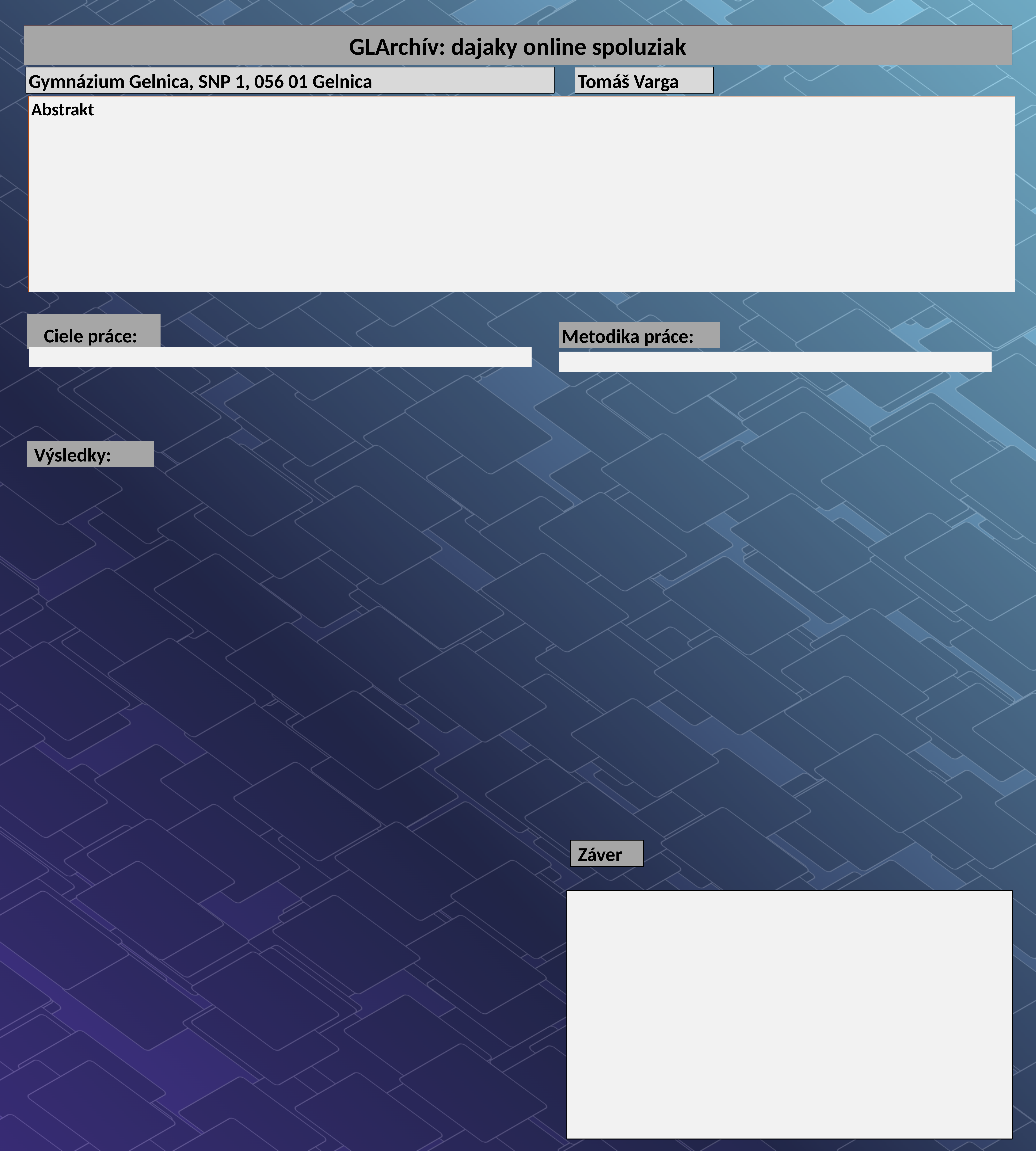

GLArchív: dajaky online spoluziak
Gymnázium Gelnica, SNP 1, 056 01 Gelnica
Tomáš Varga
Abstrakt

Ciele práce:
Metodika práce:

 Výsledky:
 Záver